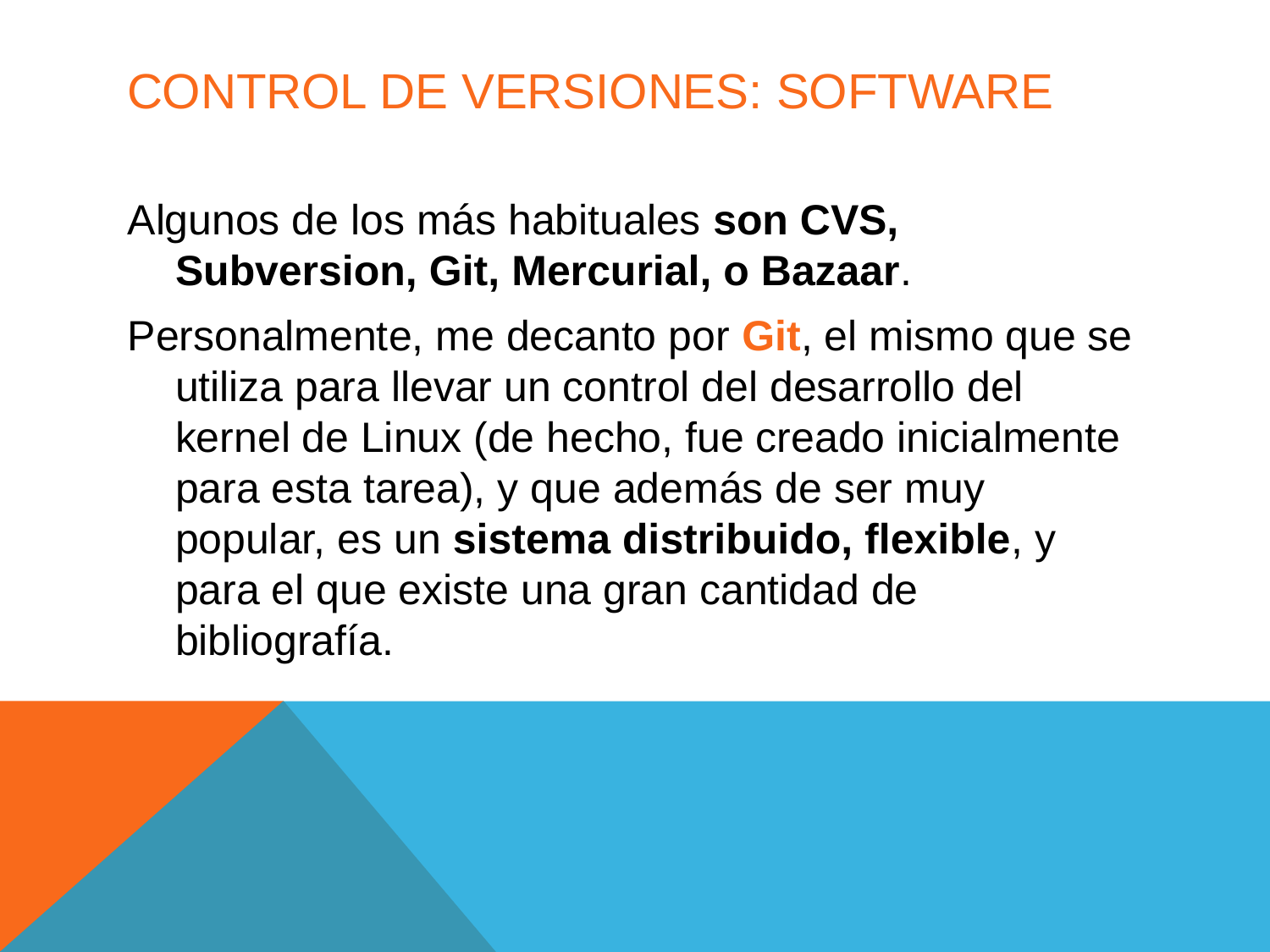

# CONTROL DE VERSIONES: SOFTWARE
Algunos de los más habituales son CVS, Subversion, Git, Mercurial, o Bazaar.
Personalmente, me decanto por Git, el mismo que se utiliza para llevar un control del desarrollo del kernel de Linux (de hecho, fue creado inicialmente para esta tarea), y que además de ser muy popular, es un sistema distribuido, flexible, y para el que existe una gran cantidad de bibliografía.